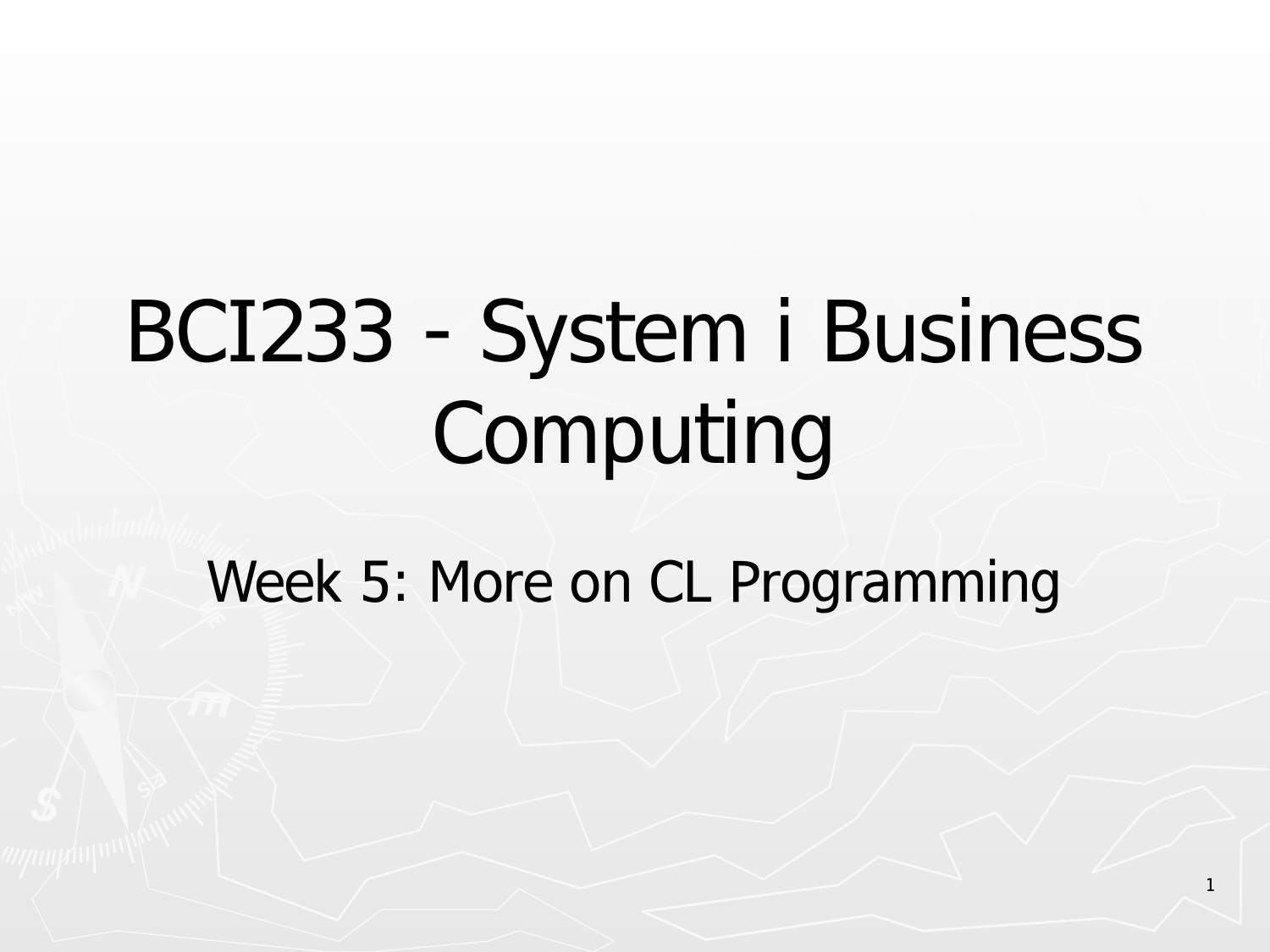

# BCI233 - System i Business Computing
Week 5: More on CL Programming

1